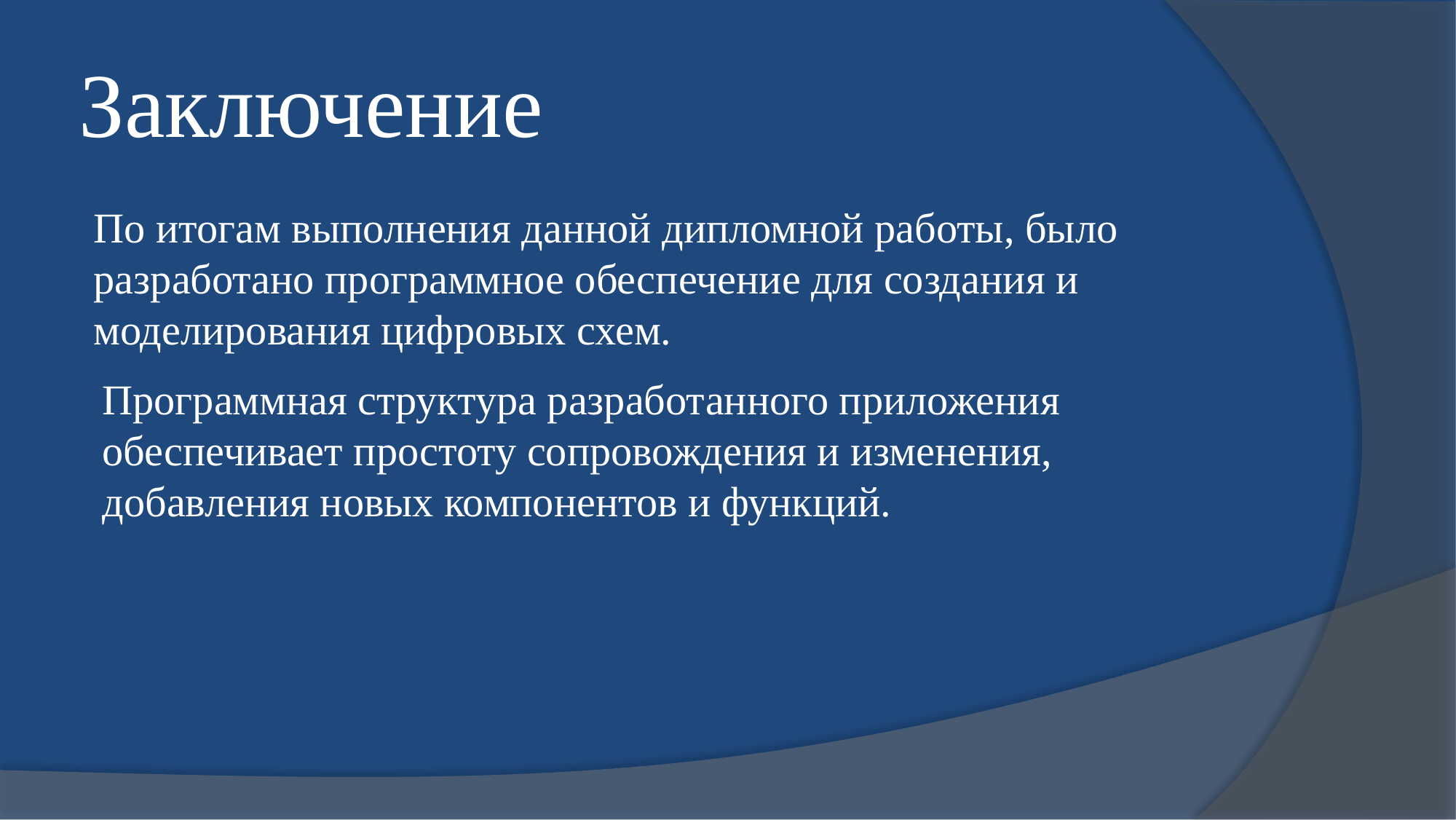

# Заключение
По итогам выполнения данной дипломной работы, было разработано программное обеспечение для создания и моделирования цифровых схем.
Программная структура разработанного приложения обеспечивает простоту сопровождения и изменения, добавления новых компонентов и функций.